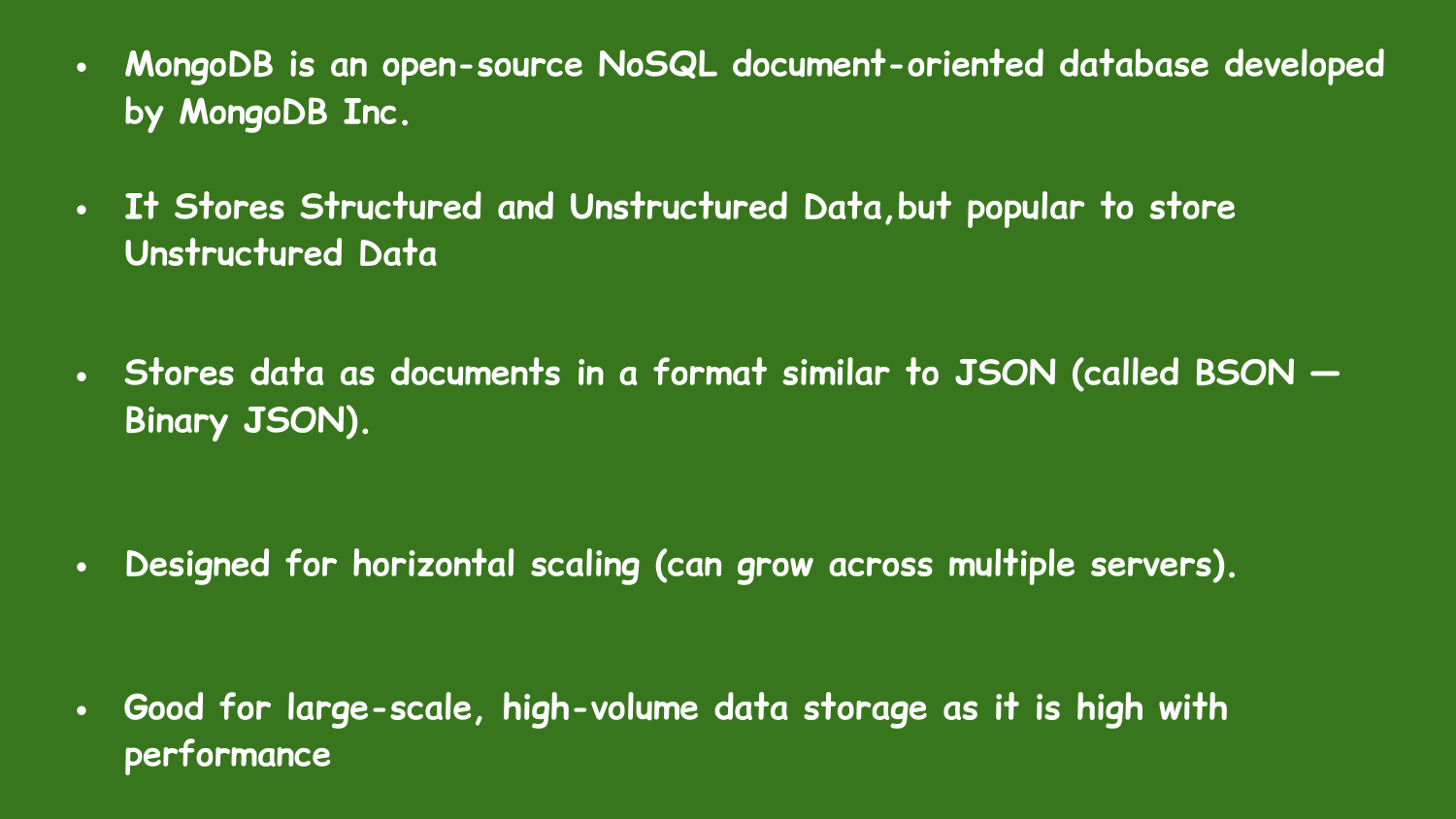

MongoDB is an open-source NoSQL document-oriented database developed by MongoDB Inc.

It Stores Structured and Unstructured Data,but popular to store Unstructured Data

Stores data as documents in a format similar to JSON (called BSON — Binary JSON).

Designed for horizontal scaling (can grow across multiple servers).

Good for large-scale, high-volume data storage as it is high with performance